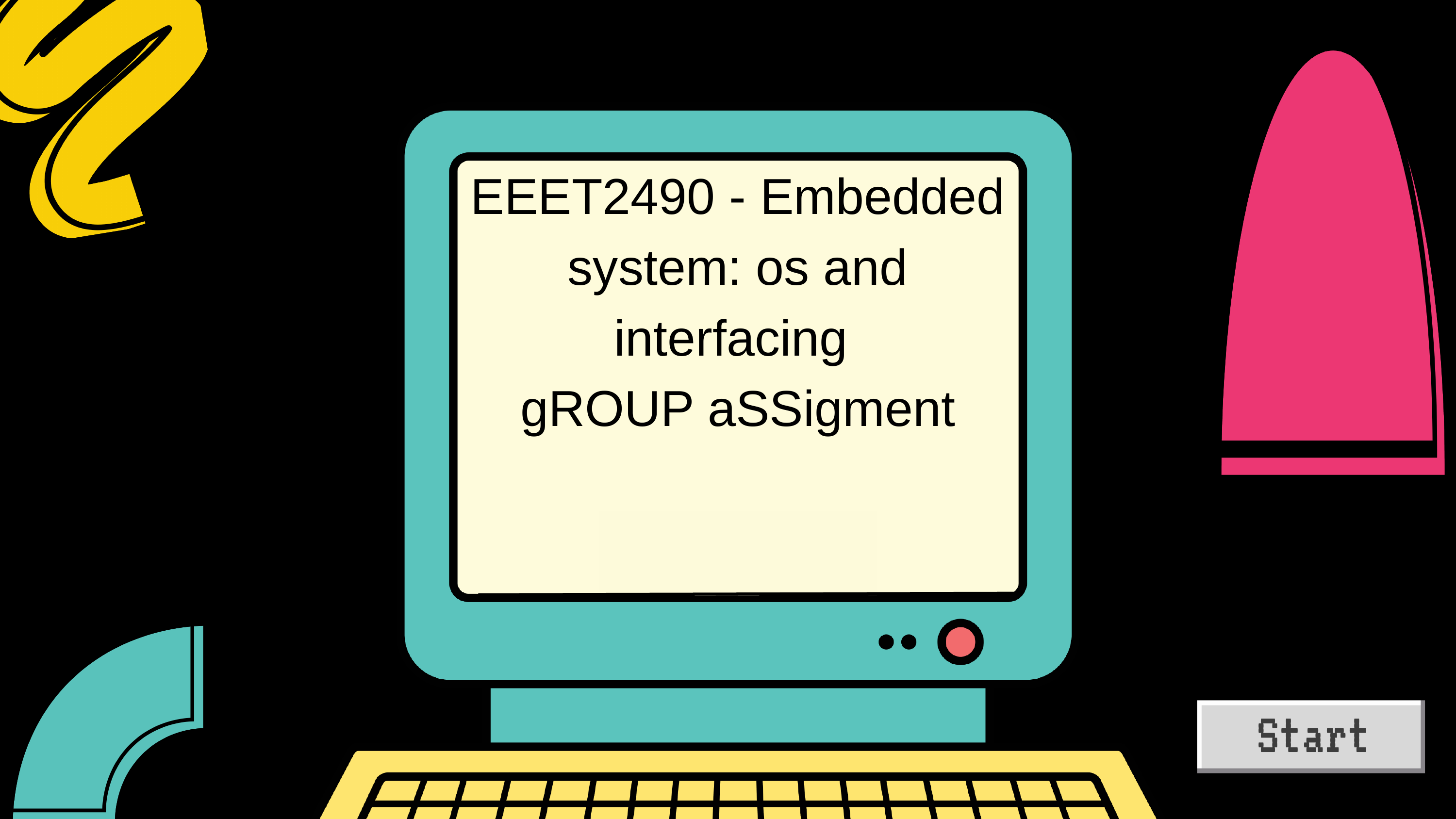

EEET2490 - Embedded system: os and interfacing
gROUP aSSigment